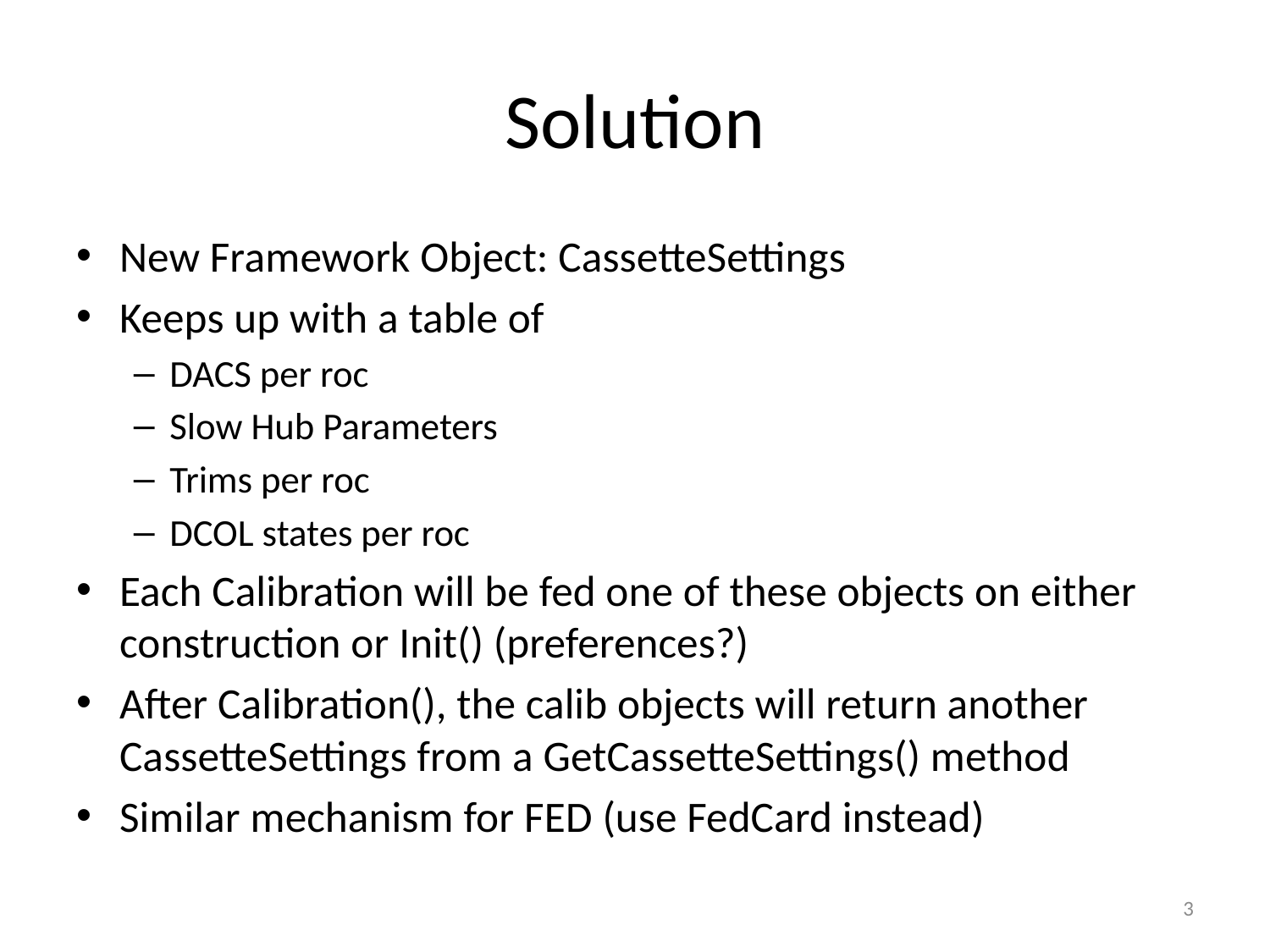

# Solution
New Framework Object: CassetteSettings
Keeps up with a table of
DACS per roc
Slow Hub Parameters
Trims per roc
DCOL states per roc
Each Calibration will be fed one of these objects on either construction or Init() (preferences?)
After Calibration(), the calib objects will return another CassetteSettings from a GetCassetteSettings() method
Similar mechanism for FED (use FedCard instead)
3